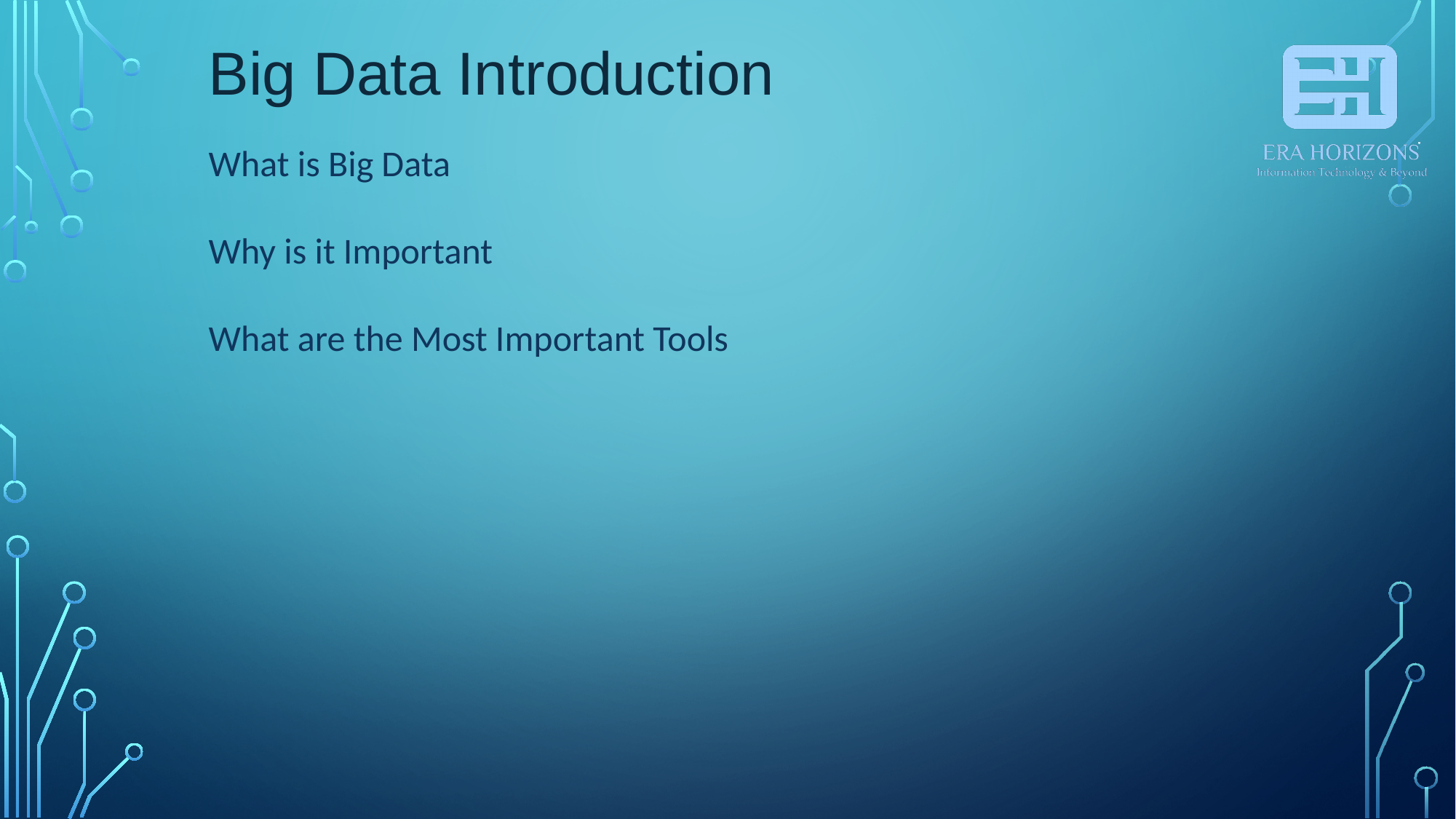

Big Data Introduction
What is Big Data

Why is it Important

What are the Most Important Tools